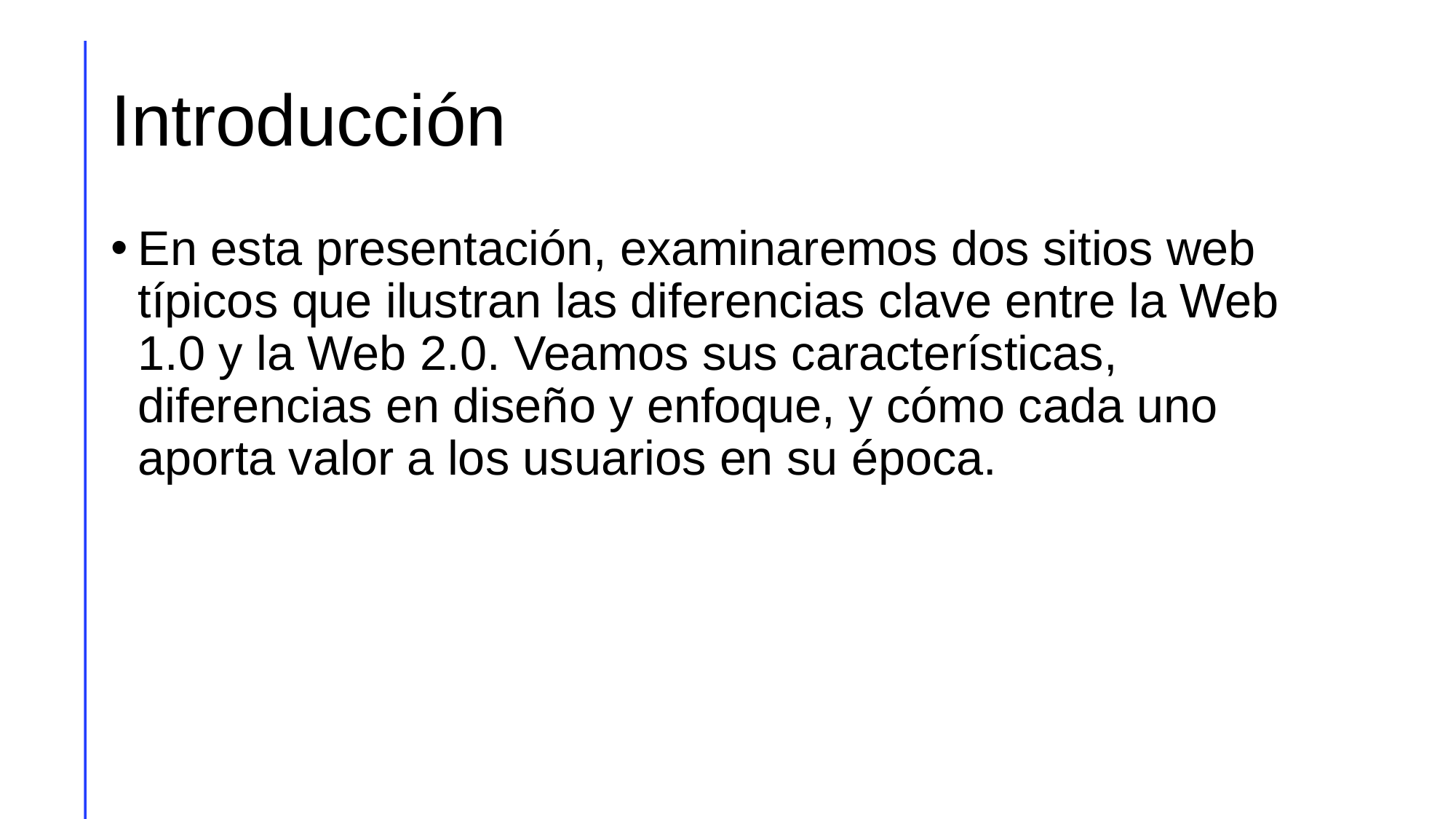

# Introducción
En esta presentación, examinaremos dos sitios web típicos que ilustran las diferencias clave entre la Web 1.0 y la Web 2.0. Veamos sus características, diferencias en diseño y enfoque, y cómo cada uno  aporta valor a los usuarios en su época.